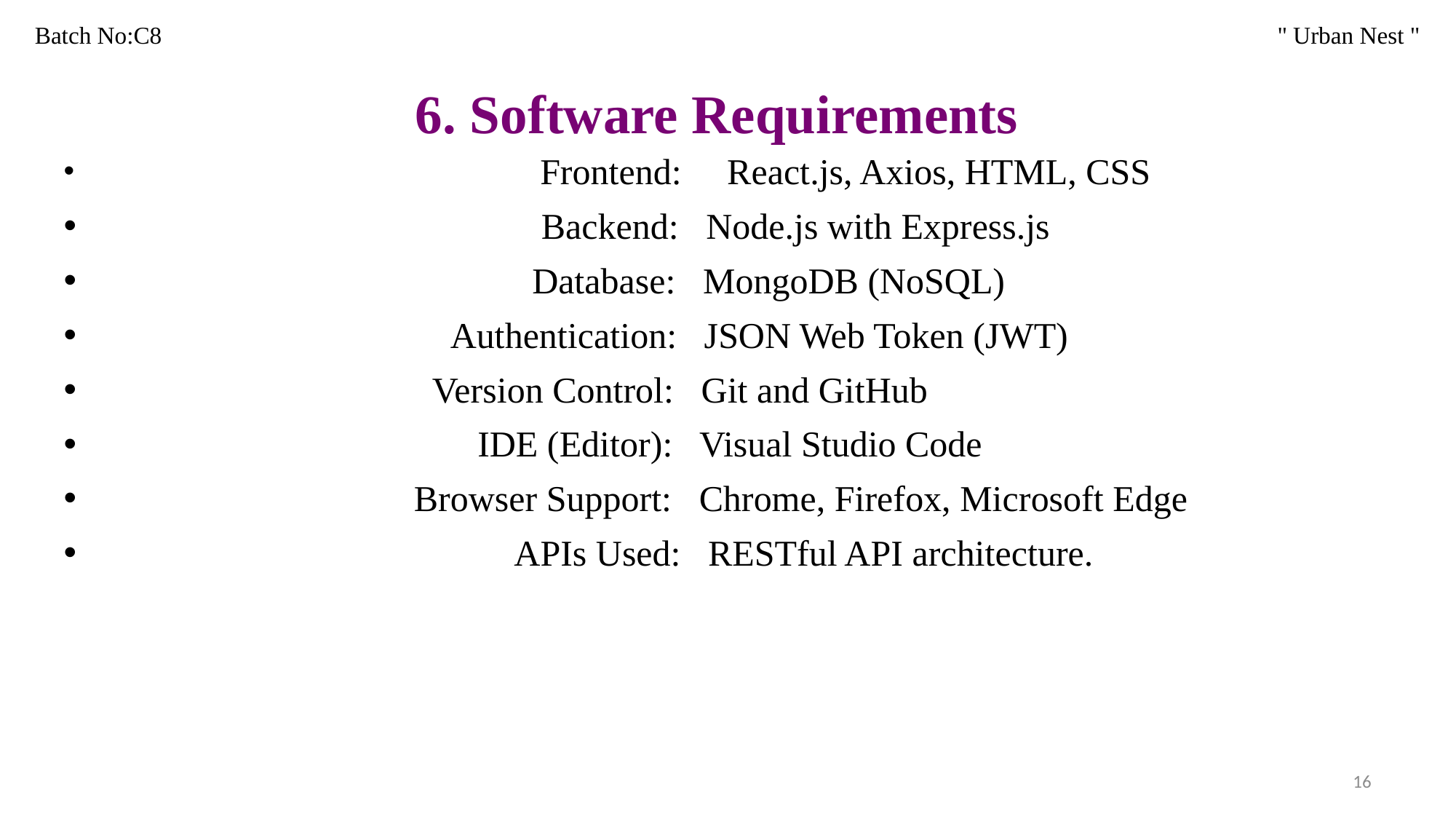

Batch No:C8 										       " Urban Nest "
# 6. Software Requirements
                                                         Frontend:     React.js, Axios, HTML, CSS
                                                Backend:   Node.js with Express.js
                                               Database:   MongoDB (NoSQL)
                                      Authentication:   JSON Web Token (JWT)
                                    Version Control:   Git and GitHub
                                         IDE (Editor):   Visual Studio Code
                                  Browser Support:   Chrome, Firefox, Microsoft Edge
                                             APIs Used:   RESTful API architecture.

16